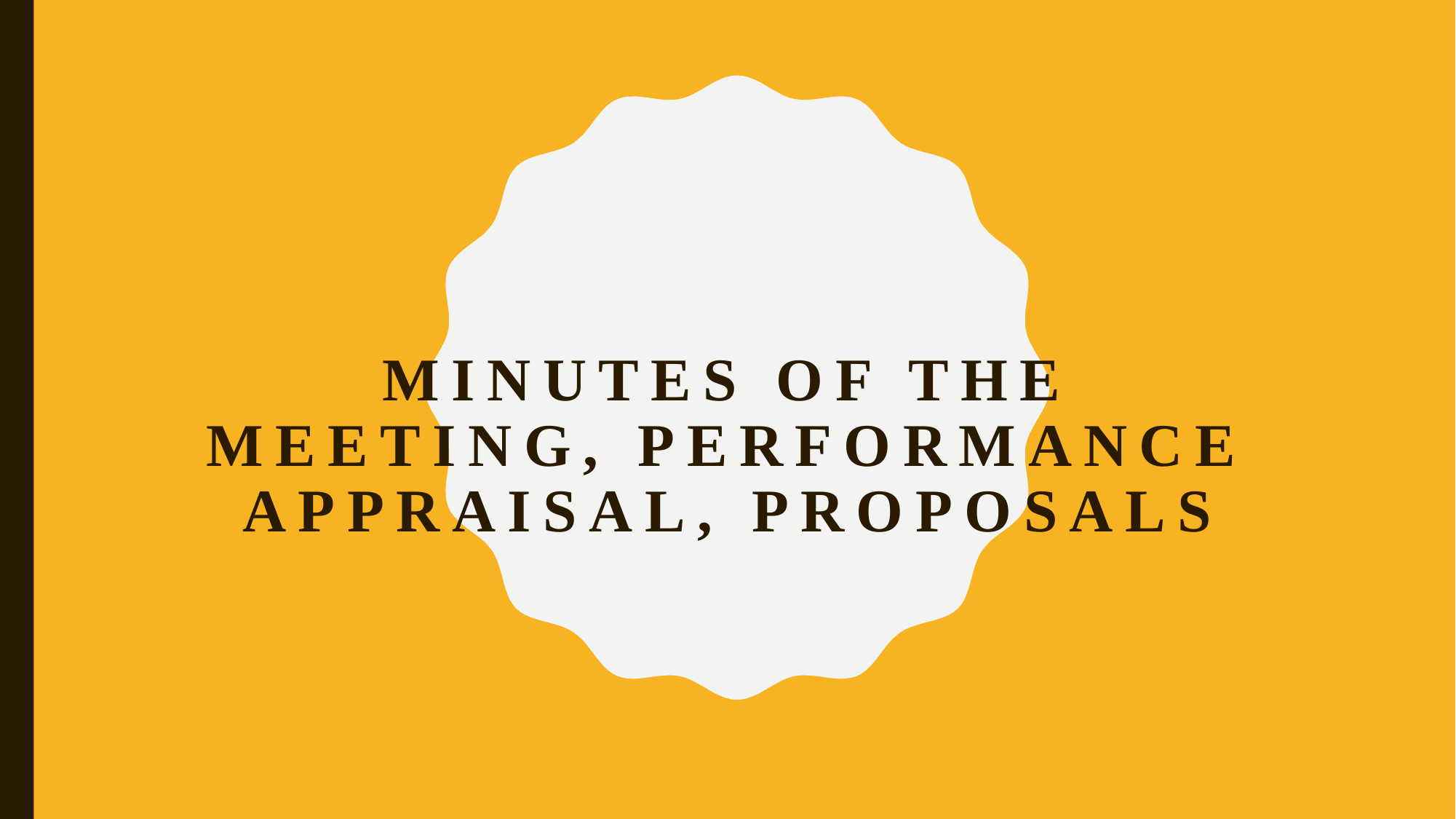

# MINUTES OF THE MEETING, Performance Appraisal, Proposals